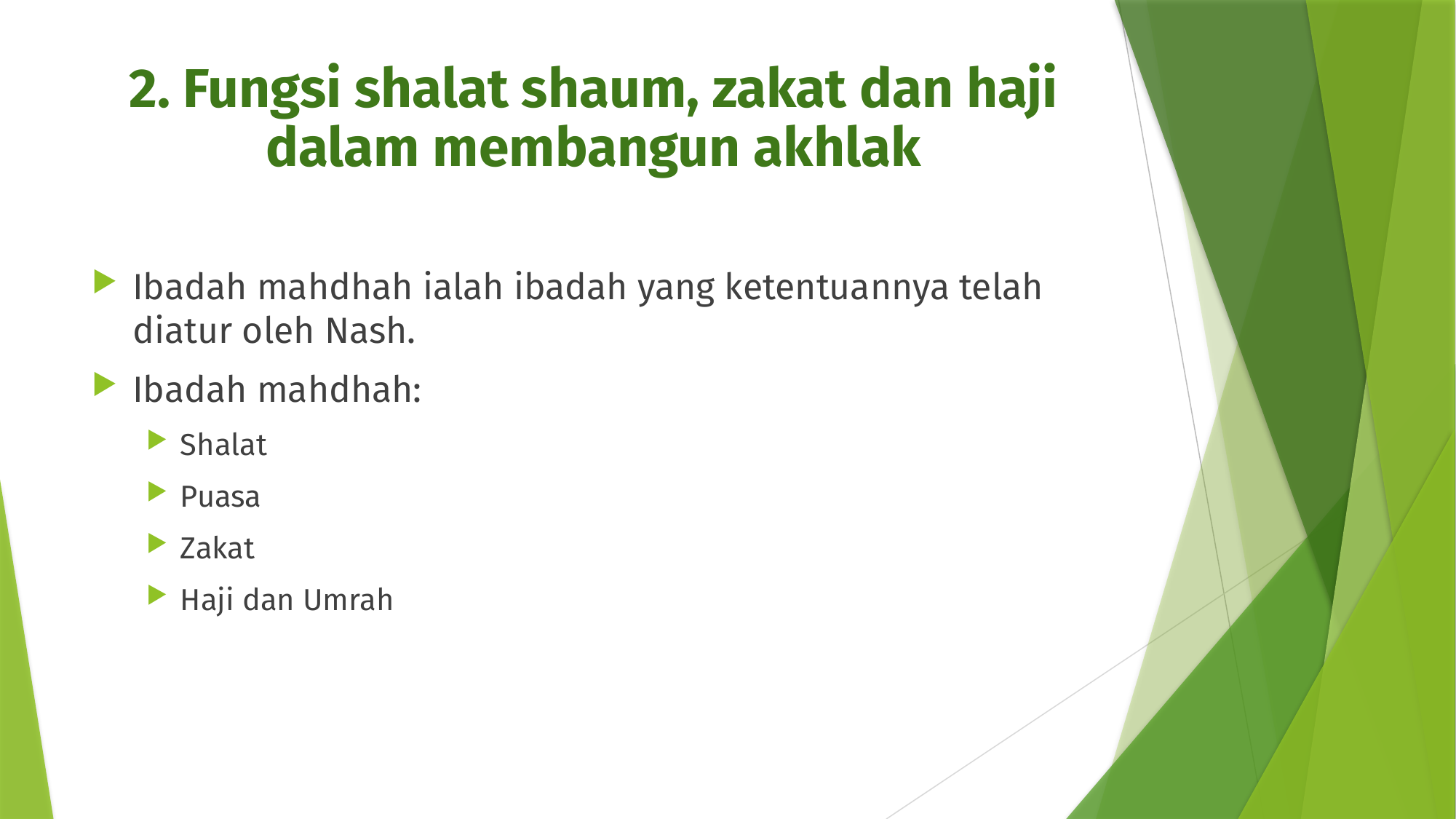

2. Fungsi shalat shaum, zakat dan haji dalam membangun akhlak
Ibadah mahdhah ialah ibadah yang ketentuannya telah diatur oleh Nash.
Ibadah mahdhah:
Shalat
Puasa
Zakat
Haji dan Umrah